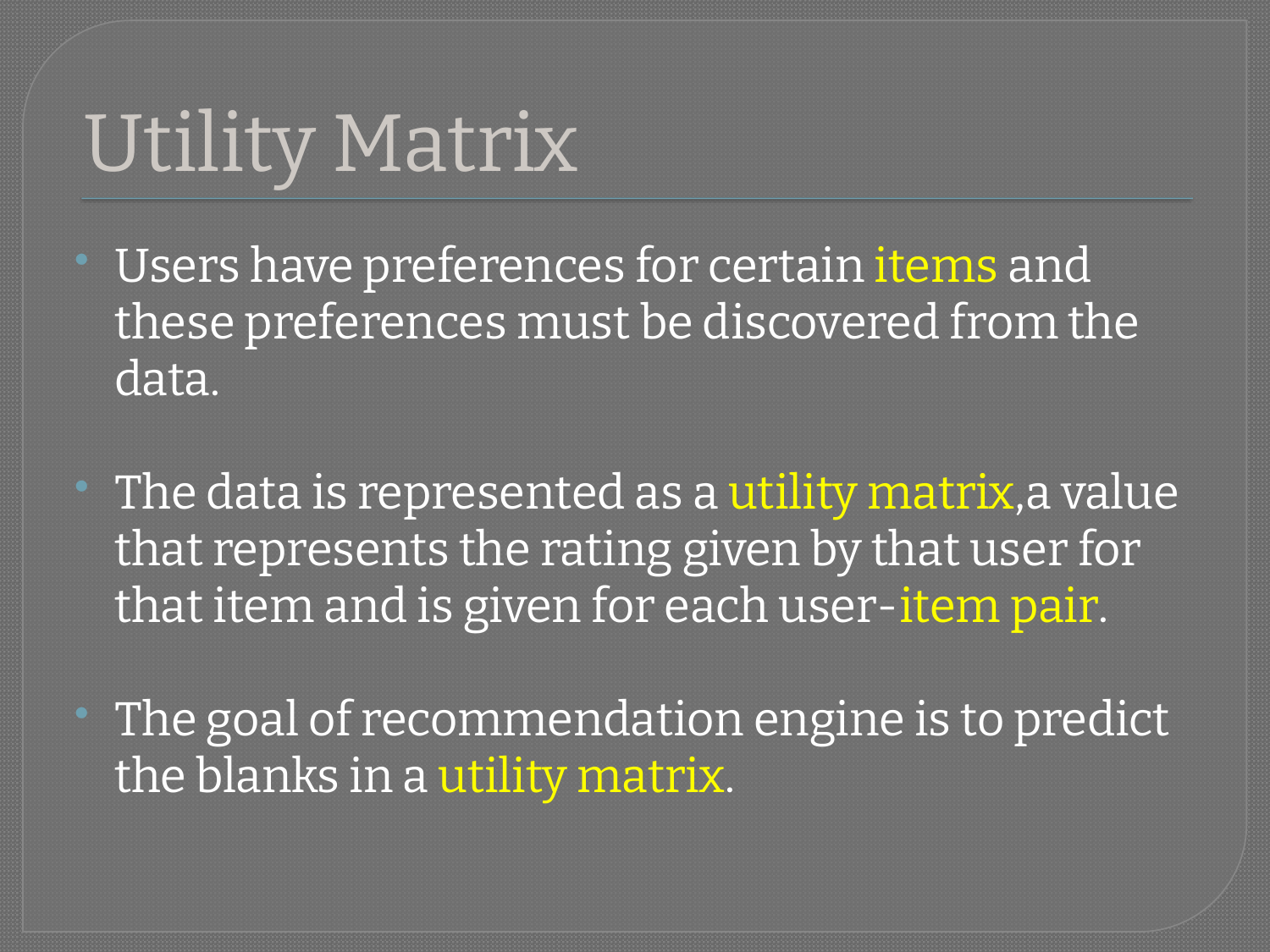

# Utility Matrix
Users have preferences for certain items and these preferences must be discovered from the data.

The data is represented as a utility matrix,a value that represents the rating given by that user for that item and is given for each user-item pair.

The goal of recommendation engine is to predict the blanks in a utility matrix.